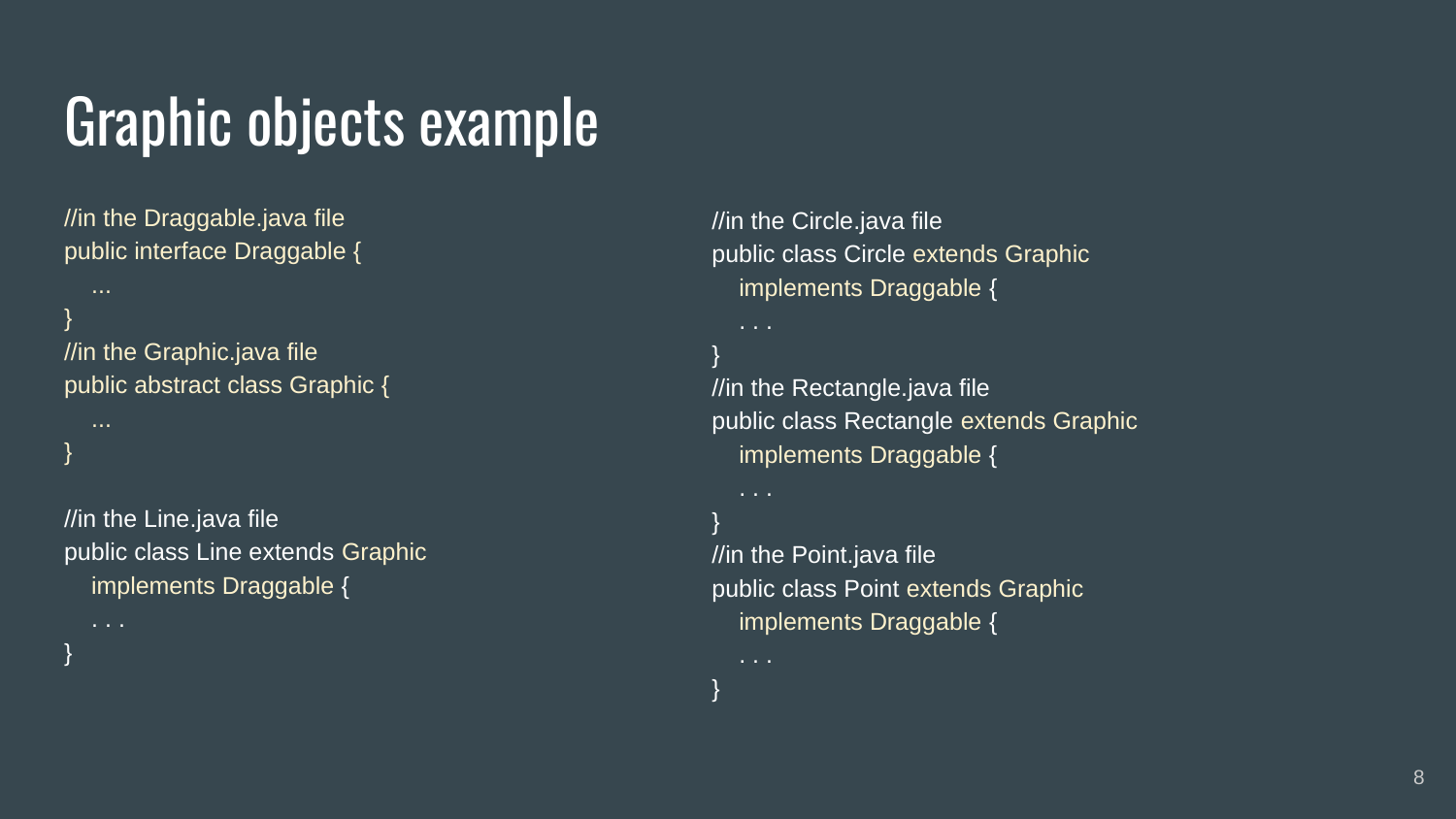

# Graphic objects example
//in the Draggable.java file
public interface Draggable {
    ...
}
//in the Graphic.java file
public abstract class Graphic {
    ...
}

//in the Line.java file
public class Line extends Graphic
    implements Draggable {
    . . .
}

//in the Circle.java file
public class Circle extends Graphic
    implements Draggable {
    . . .
}
//in the Rectangle.java file
public class Rectangle extends Graphic
    implements Draggable {
    . . .
}
//in the Point.java file
public class Point extends Graphic
    implements Draggable {
    . . .
}

8